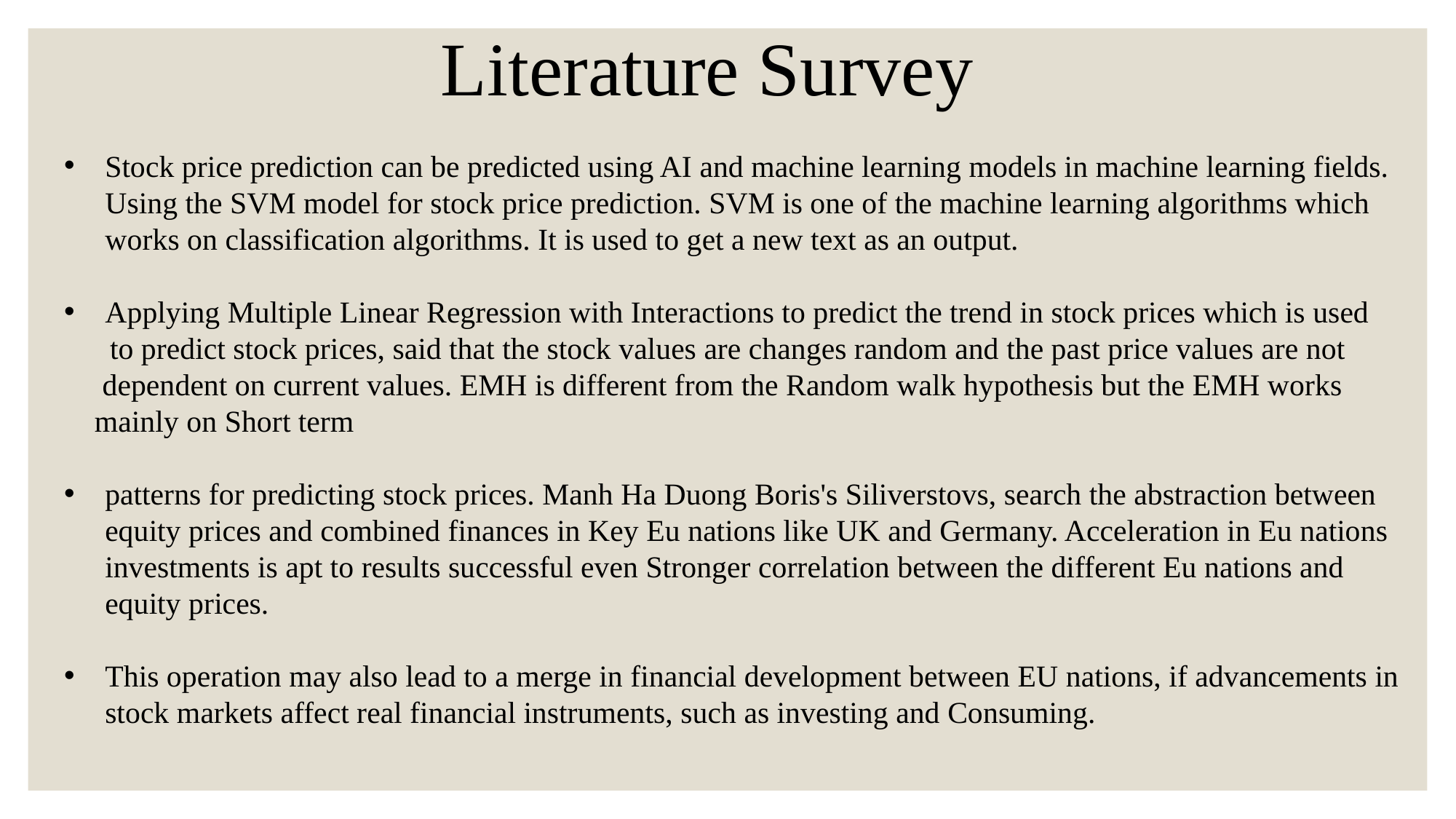

Literature Survey
Stock price prediction can be predicted using AI and machine learning models in machine learning fields. Using the SVM model for stock price prediction. SVM is one of the machine learning algorithms which works on classification algorithms. It is used to get a new text as an output.

Applying Multiple Linear Regression with Interactions to predict the trend in stock prices which is used
      to predict stock prices, said that the stock values are changes random and the past price values are not
     dependent on current values. EMH is different from the Random walk hypothesis but the EMH works
    mainly on Short term

patterns for predicting stock prices. Manh Ha Duong Boris's Siliverstovs, search the abstraction between equity prices and combined finances in Key Eu nations like UK and Germany. Acceleration in Eu nations investments is apt to results successful even Stronger correlation between the different Eu nations and equity prices.

This operation may also lead to a merge in financial development between EU nations, if advancements in stock markets affect real financial instruments, such as investing and Consuming.